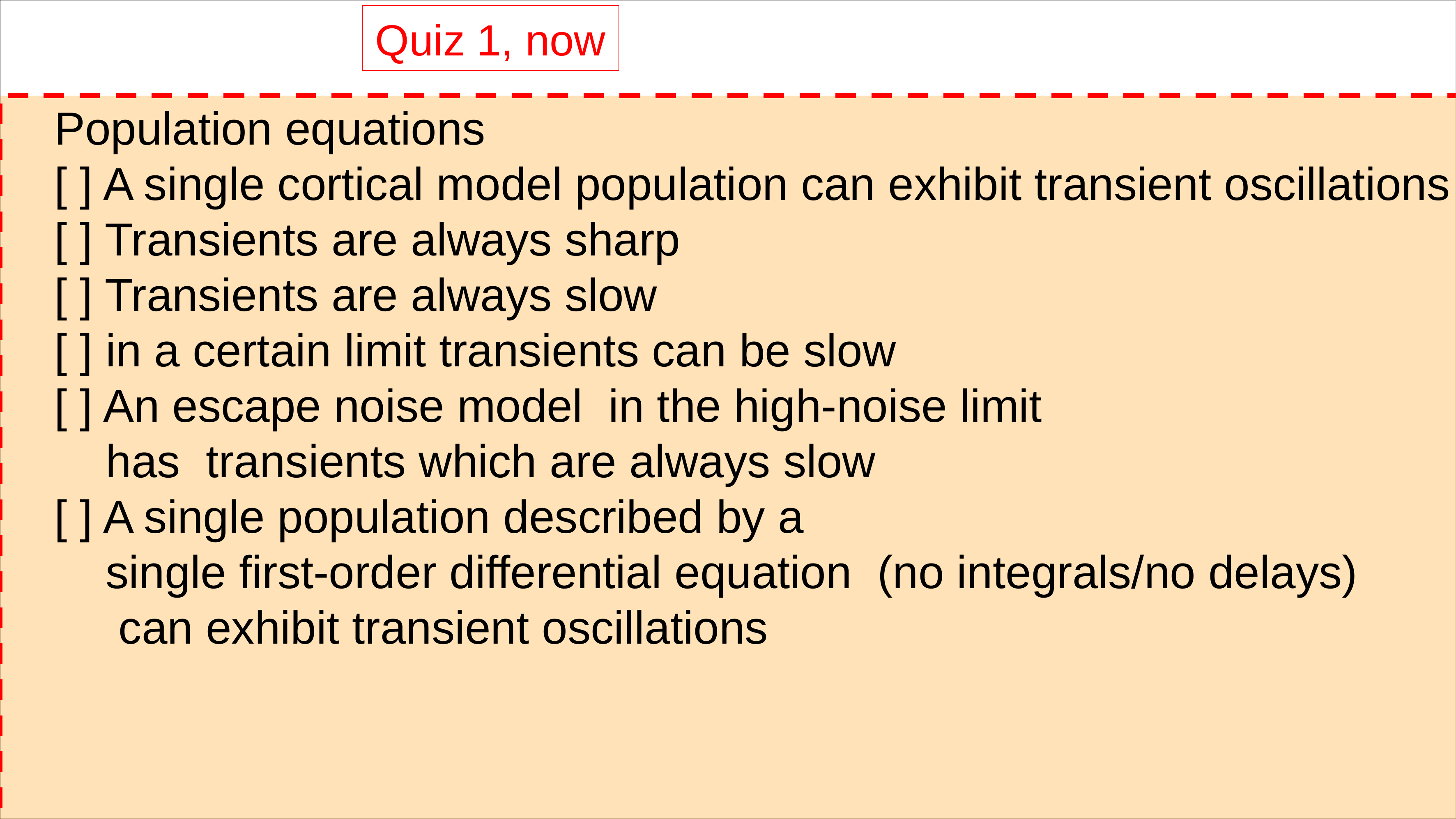

Quiz 1, now

Population equations
[ ] A single cortical model population can exhibit transient oscillations
[ ] Transients are always sharp
[ ] Transients are always slow
[ ] in a certain limit transients can be slow
[ ] An escape noise model  in the high-noise limit
    has  transients which are always slow
[ ] A single population described by a
    single first-order differential equation  (no integrals/no delays)
     can exhibit transient oscillations